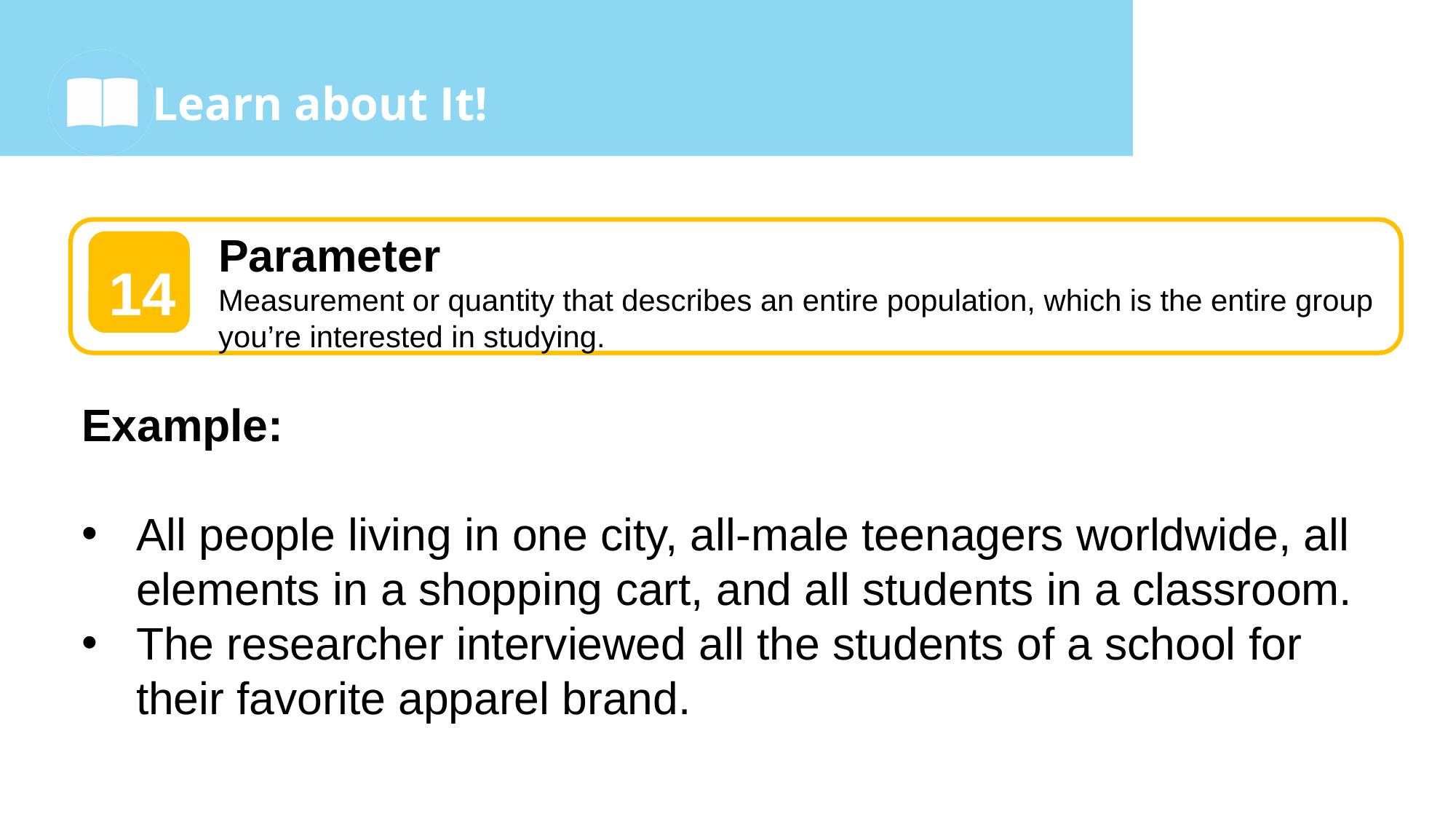

Parameter
Measurement or quantity that describes an entire population, which is the entire group you’re interested in studying.

1
14
Example:

All people living in one city, all-male teenagers worldwide, all elements in a shopping cart, and all students in a classroom.
The researcher interviewed all the students of a school for their favorite apparel brand.